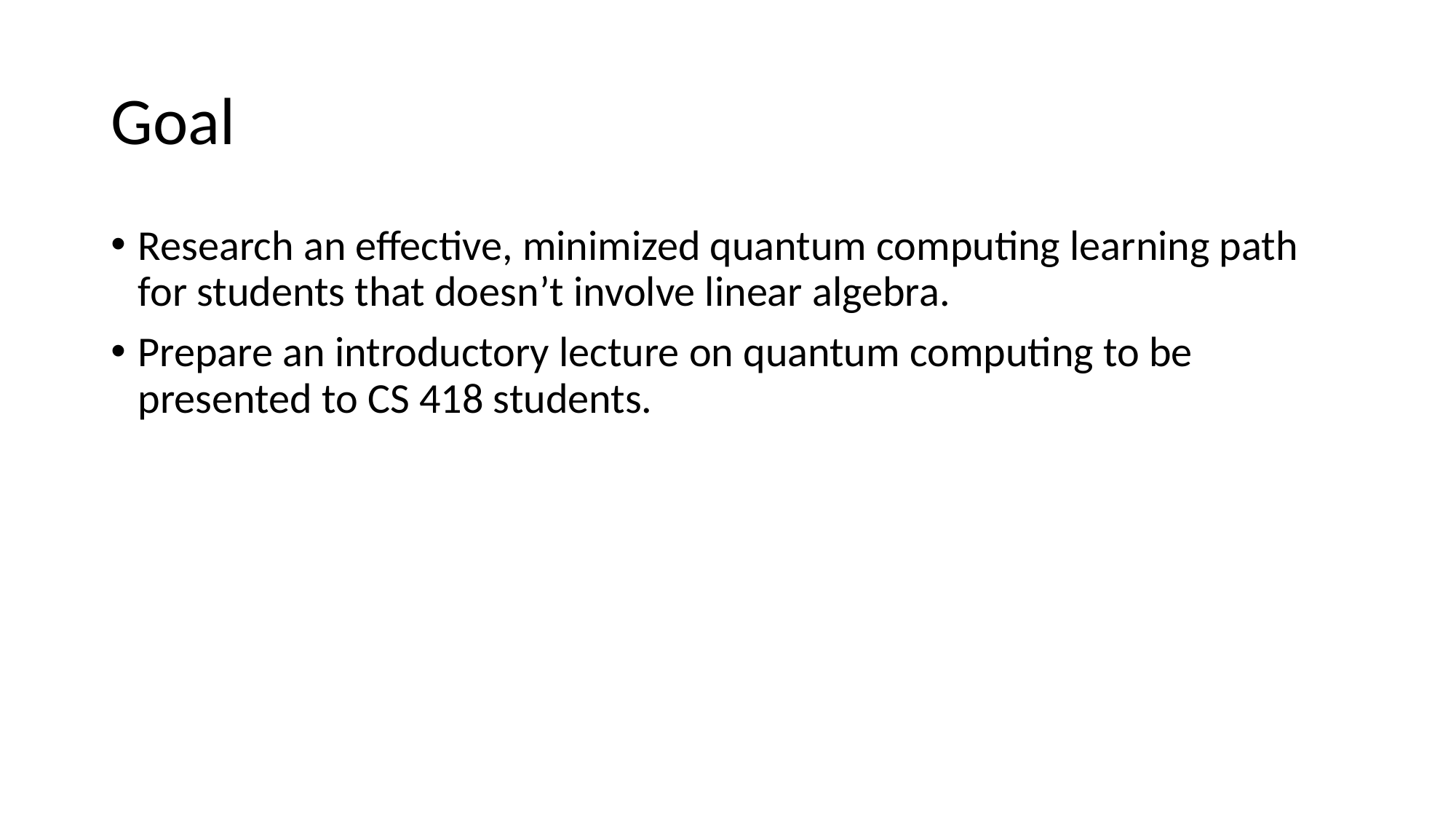

# Goal
Research an effective, minimized quantum computing learning path for students that doesn’t involve linear algebra.
Prepare an introductory lecture on quantum computing to be presented to CS 418 students.